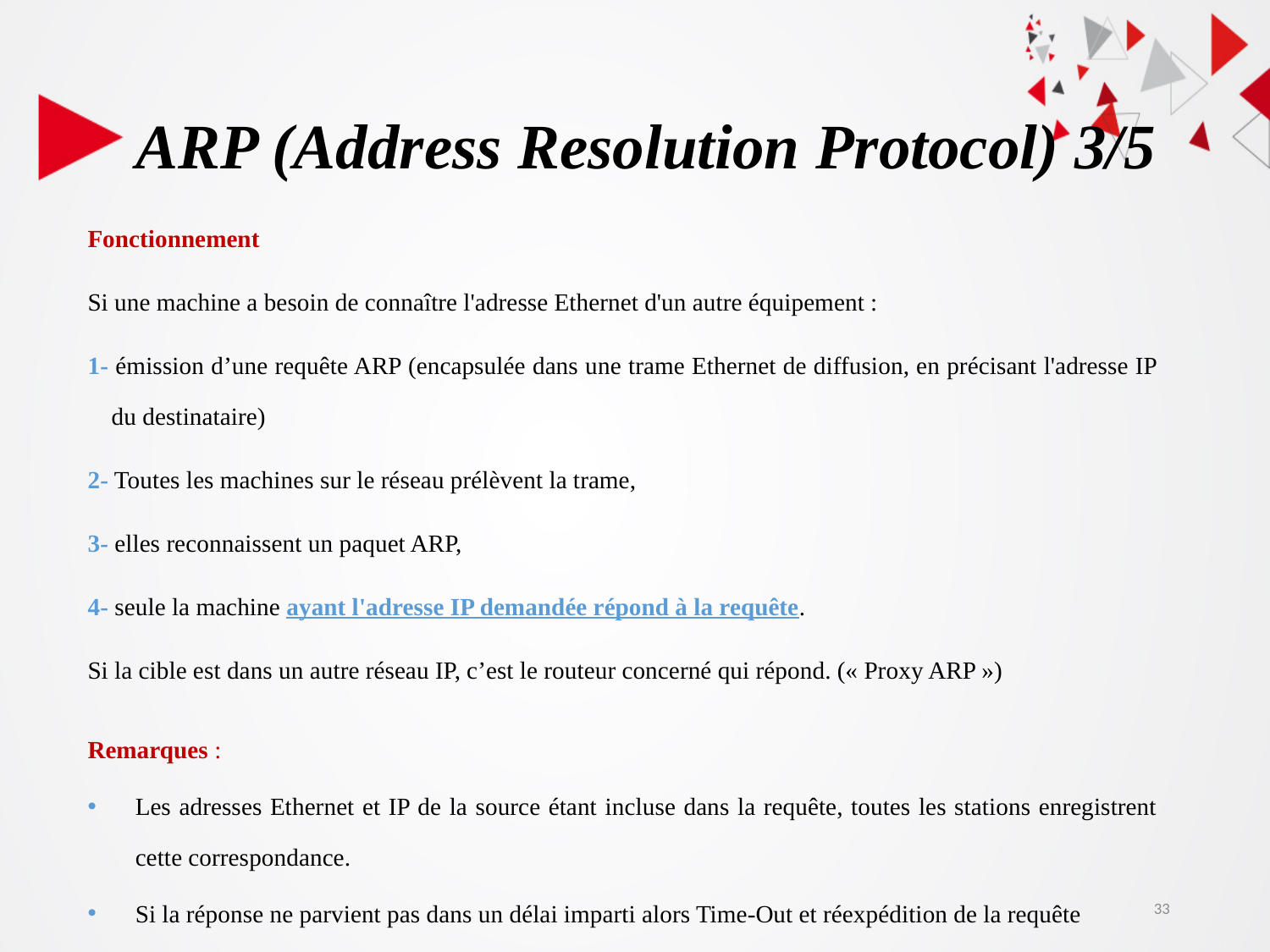

# ARP (Address Resolution Protocol) 3/5
Fonctionnement
Si une machine a besoin de connaître l'adresse Ethernet d'un autre équipement :
1- émission d’une requête ARP (encapsulée dans une trame Ethernet de diffusion, en précisant l'adresse IP du destinataire)
2- Toutes les machines sur le réseau prélèvent la trame,
3- elles reconnaissent un paquet ARP,
4- seule la machine ayant l'adresse IP demandée répond à la requête.
Si la cible est dans un autre réseau IP, c’est le routeur concerné qui répond. (« Proxy ARP »)

Remarques :
Les adresses Ethernet et IP de la source étant incluse dans la requête, toutes les stations enregistrent cette correspondance.
Si la réponse ne parvient pas dans un délai imparti alors Time-Out et réexpédition de la requête
33